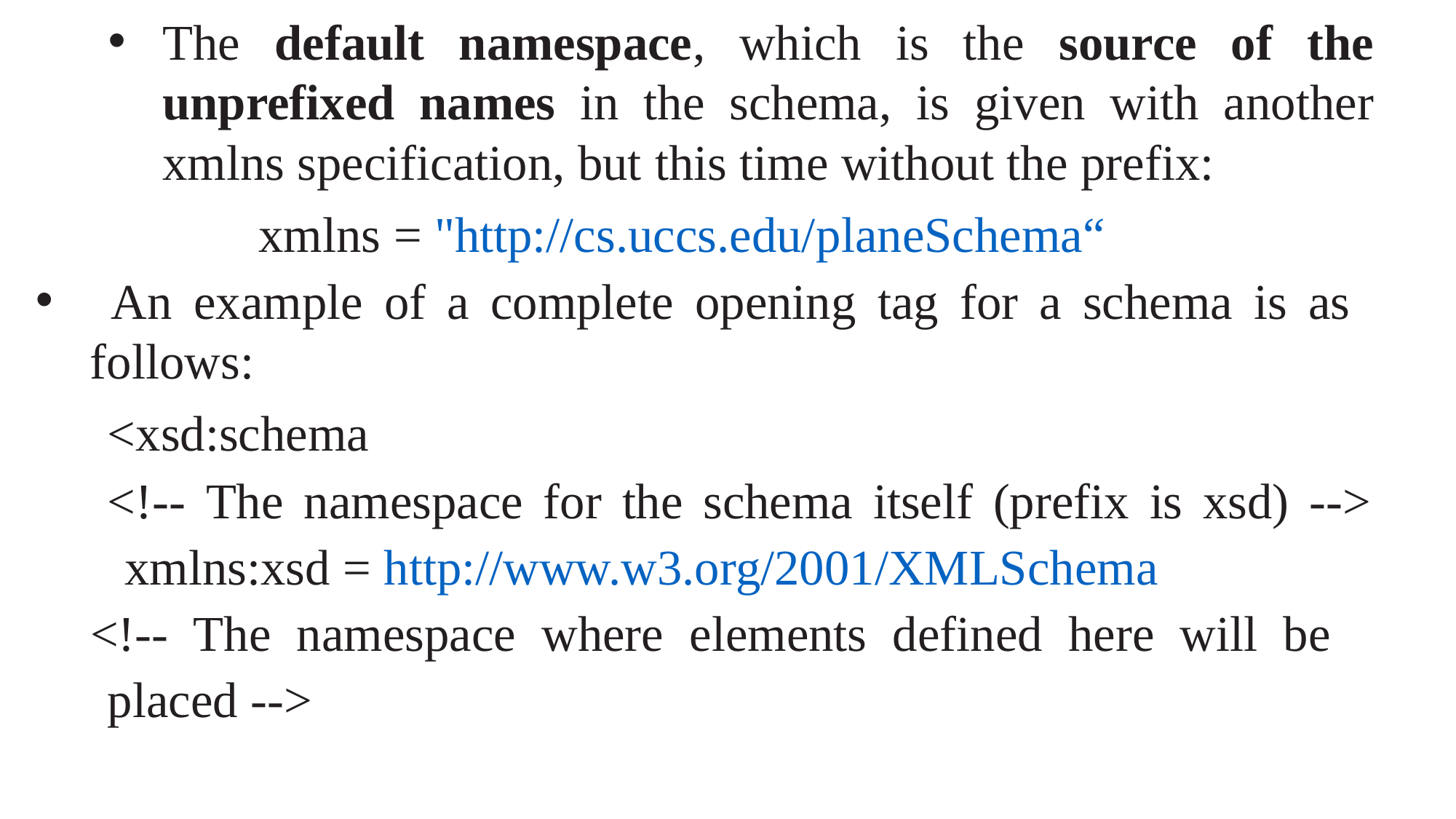

The default namespace, which is the source of the unprefixed names in the schema, is given with another xmlns specification, but this time without the prefix:
            xmlns = "http://cs.uccs.edu/planeSchema“
 An example of a complete opening tag for a schema is as follows:
<xsd:schema
<!-- The namespace for the schema itself (prefix is xsd) --> xmlns:xsd = http://www.w3.org/2001/XMLSchema
<!-- The namespace where elements defined here will be placed -->